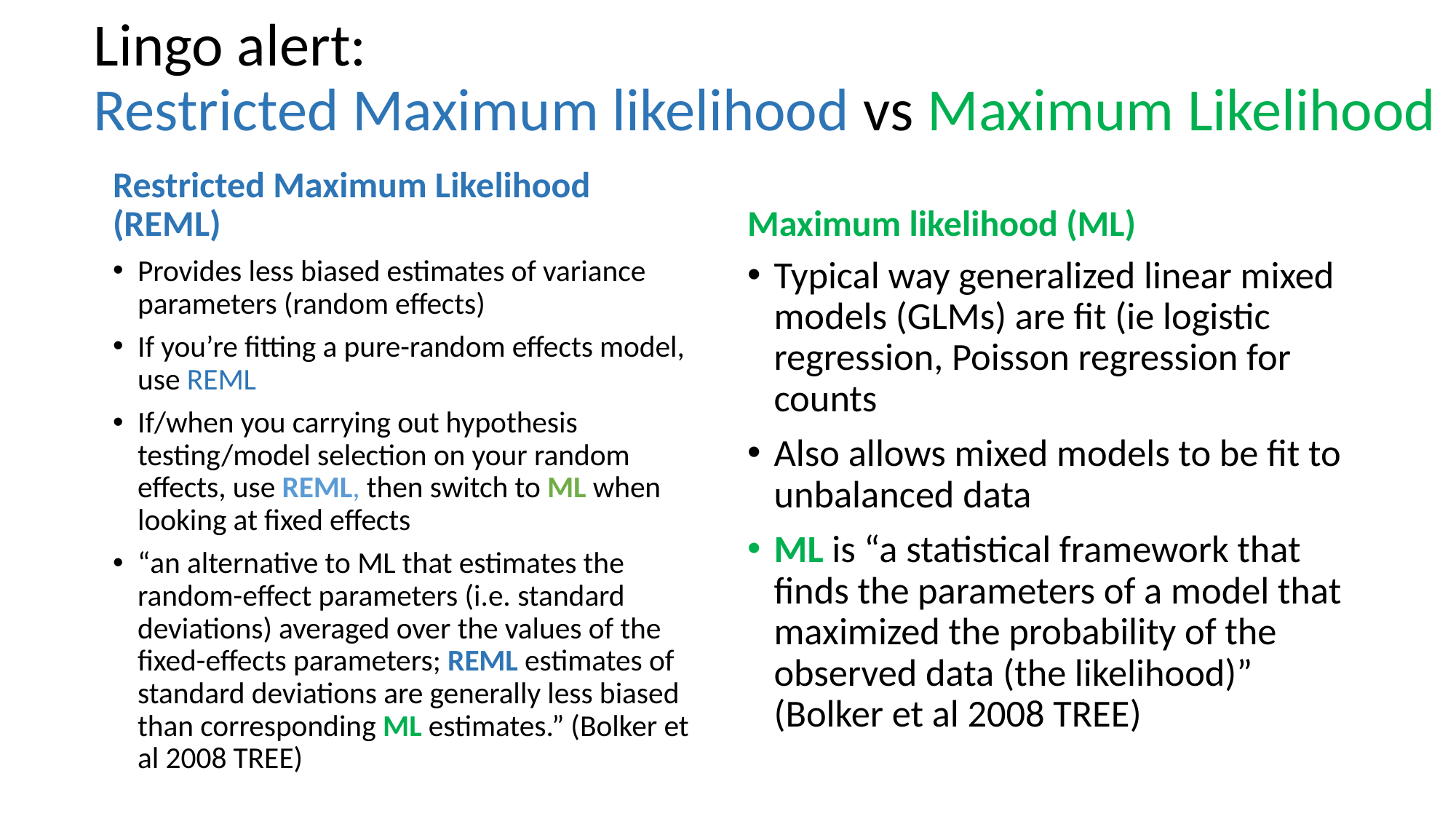

# Lingo alert: Restricted Maximum likelihood vs Maximum Likelihood
Restricted Maximum Likelihood (REML)
Maximum likelihood (ML)
Provides less biased estimates of variance parameters (random effects)
If you’re fitting a pure-random effects model, use REML
If/when you carrying out hypothesis testing/model selection on your random effects, use REML, then switch to ML when looking at fixed effects
“an alternative to ML that estimates the random-effect parameters (i.e. standard deviations) averaged over the values of the fixed-effects parameters; REML estimates of standard deviations are generally less biased than corresponding ML estimates.” (Bolker et al 2008 TREE)
Typical way generalized linear mixed models (GLMs) are fit (ie logistic regression, Poisson regression for counts
Also allows mixed models to be fit to unbalanced data
ML is “a statistical framework that finds the parameters of a model that maximized the probability of the observed data (the likelihood)” (Bolker et al 2008 TREE)